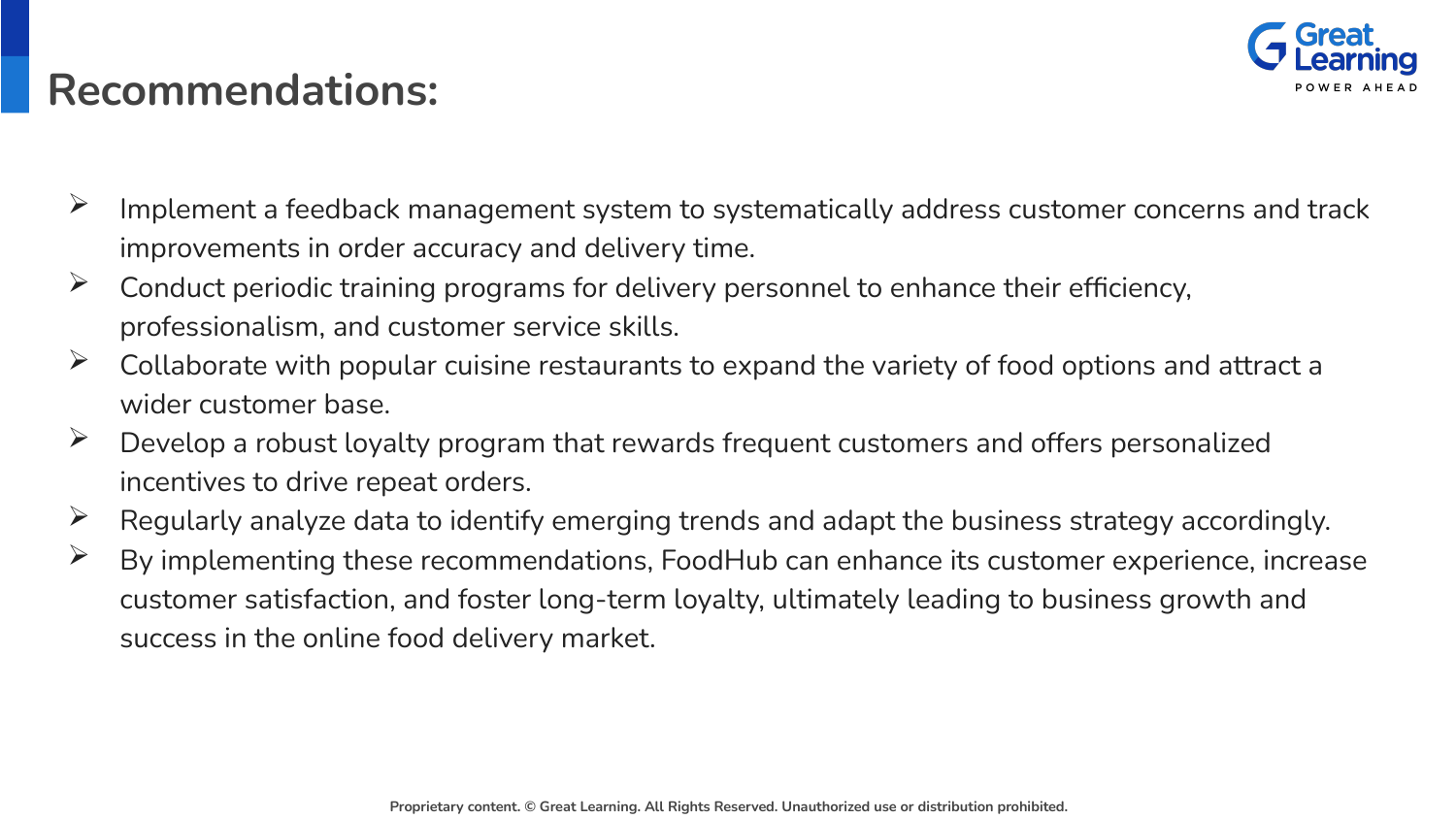

# Recommendations:

Implement a feedback management system to systematically address customer concerns and track improvements in order accuracy and delivery time.
Conduct periodic training programs for delivery personnel to enhance their efficiency, professionalism, and customer service skills.
Collaborate with popular cuisine restaurants to expand the variety of food options and attract a wider customer base.
Develop a robust loyalty program that rewards frequent customers and offers personalized incentives to drive repeat orders.
Regularly analyze data to identify emerging trends and adapt the business strategy accordingly.
By implementing these recommendations, FoodHub can enhance its customer experience, increase customer satisfaction, and foster long-term loyalty, ultimately leading to business growth and success in the online food delivery market.